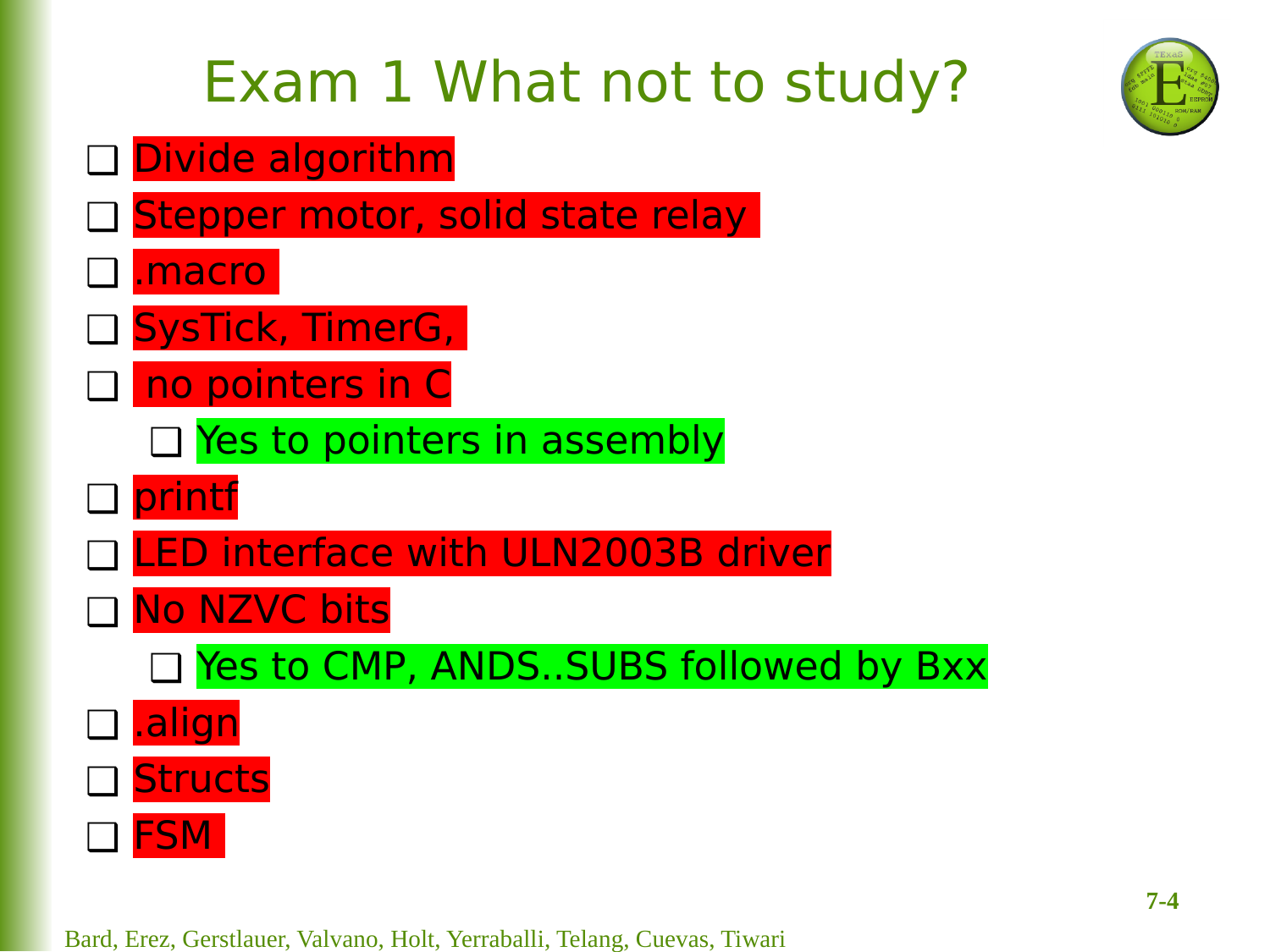

Exam 1 What not to study?
Divide algorithm
Stepper motor, solid state relay
.macro
SysTick, TimerG,
 no pointers in C
Yes to pointers in assembly
printf
LED interface with ULN2003B driver
No NZVC bits
Yes to CMP, ANDS..SUBS followed by Bxx
.align
Structs
FSM

Bard, Erez, Gerstlauer, Valvano, Holt, Yerraballi, Telang, Cuevas, Tiwari